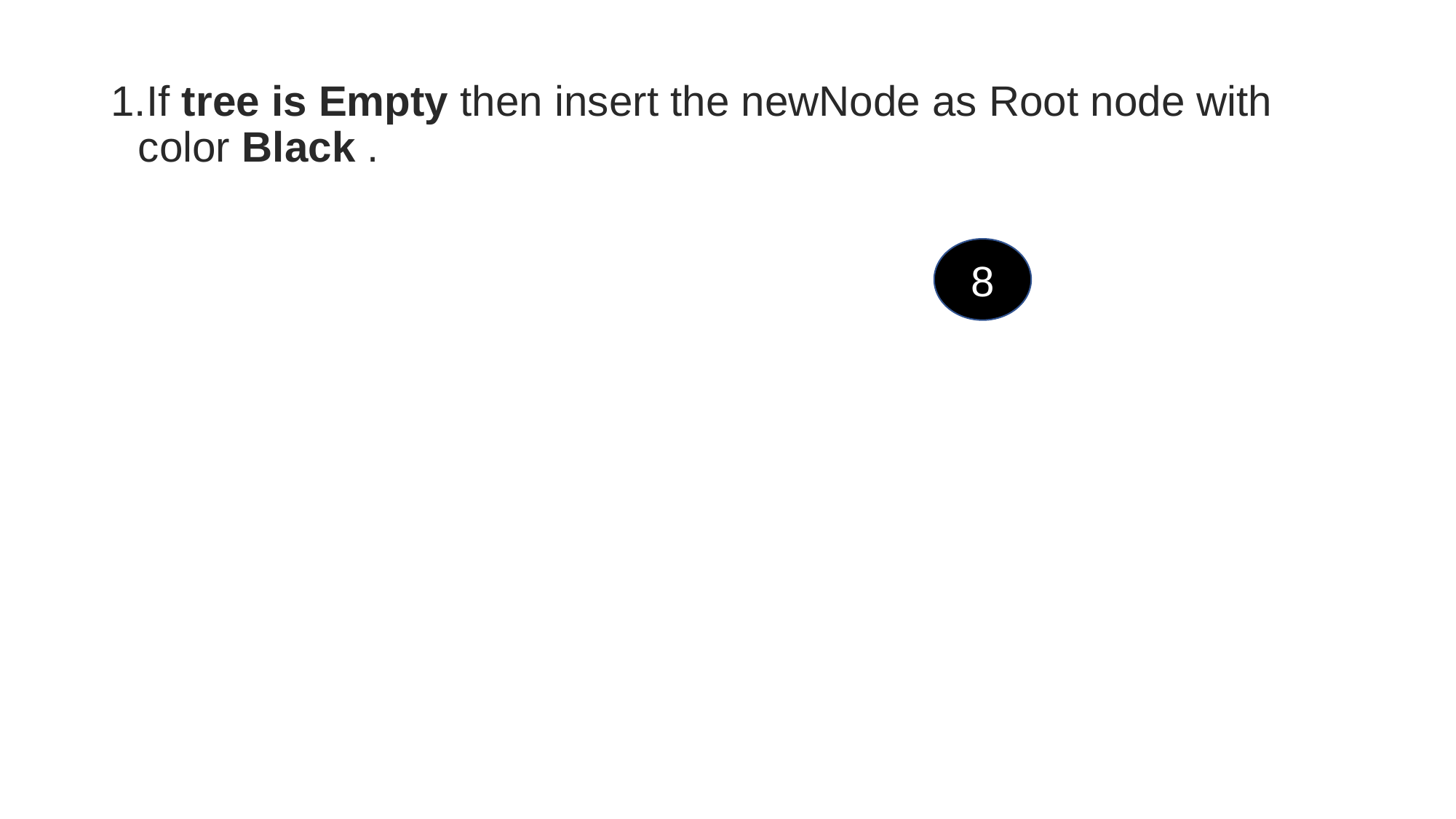

If tree is Empty then insert the newNode as Root node with color Black .

8